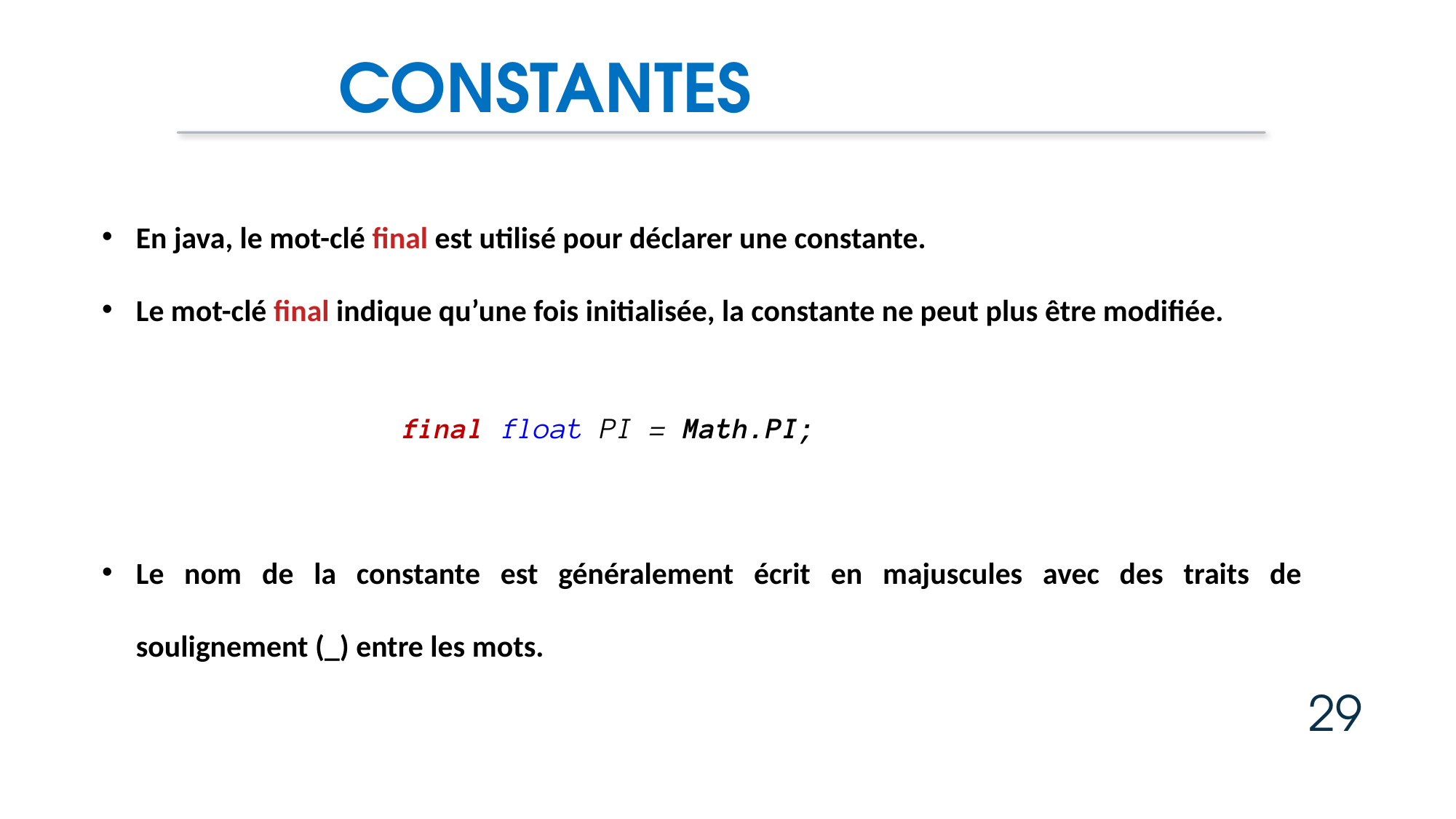

constantes
En java, le mot-clé final est utilisé pour déclarer une constante.
Le mot-clé final indique qu’une fois initialisée, la constante ne peut plus être modifiée.
final float PI = Math.PI;

Le nom de la constante est généralement écrit en majuscules avec des traits de soulignement (_) entre les mots.
29